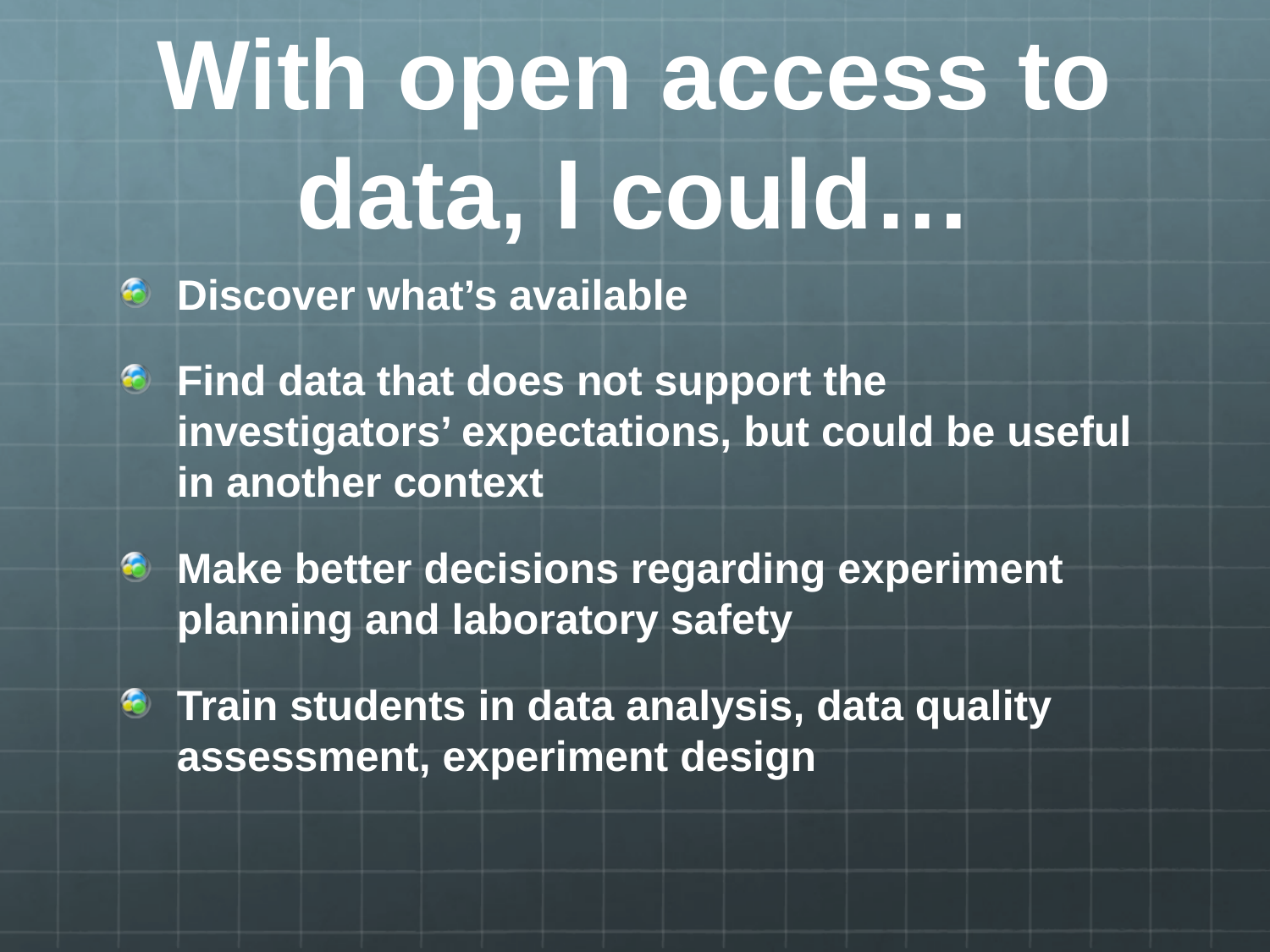

# With open access to data, I could…
Discover what’s available
Find data that does not support the investigators’ expectations, but could be useful in another context
Make better decisions regarding experiment planning and laboratory safety
Train students in data analysis, data quality assessment, experiment design